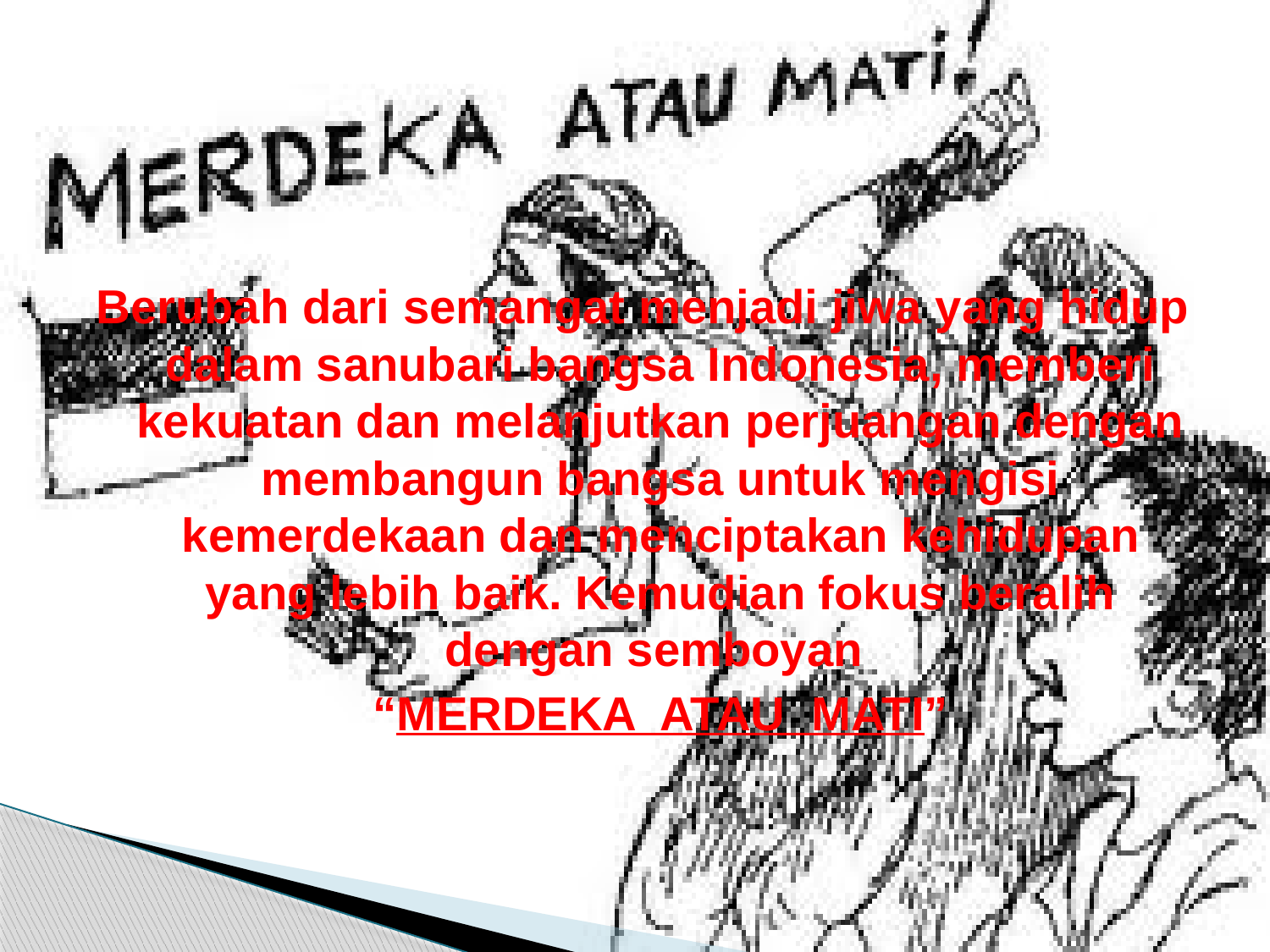

Berubah dari semangat menjadi jiwa yang hidup dalam sanubari bangsa Indonesia, memberi kekuatan dan melanjutkan perjuangan dengan membangun bangsa untuk mengisi kemerdekaan dan menciptakan kehidupan yang lebih baik. Kemudian fokus beralih dengan semboyan
	“MERDEKA  ATAU  MATI”